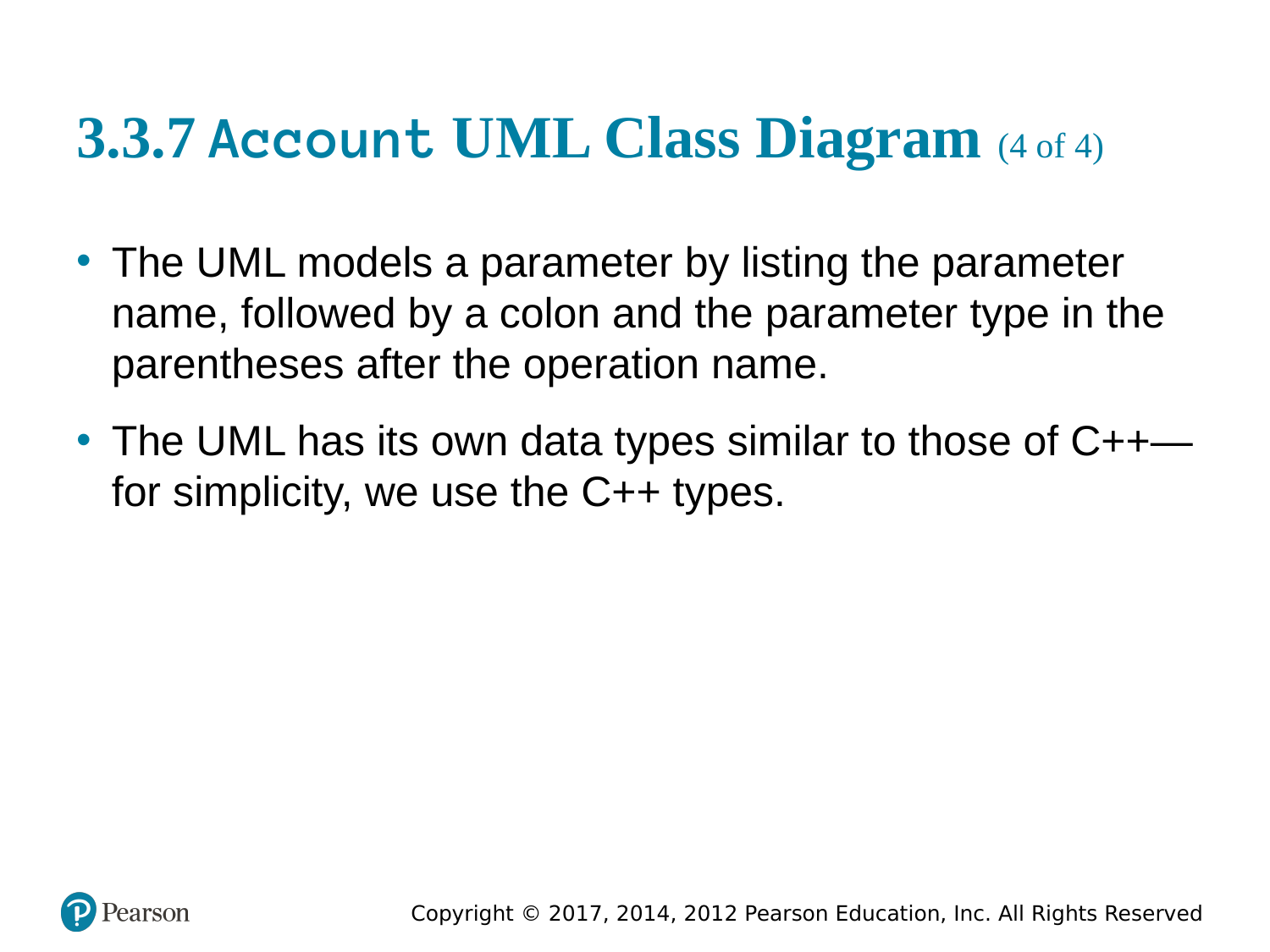

# 3.3.7 Account U M3L Class Diagram (4 of 4)
The U M L models a parameter by listing the parameter name, followed by a colon and the parameter type in the parentheses after the operation name.
The U M L has its own data types similar to those of C++—for simplicity, we use the C++ types.